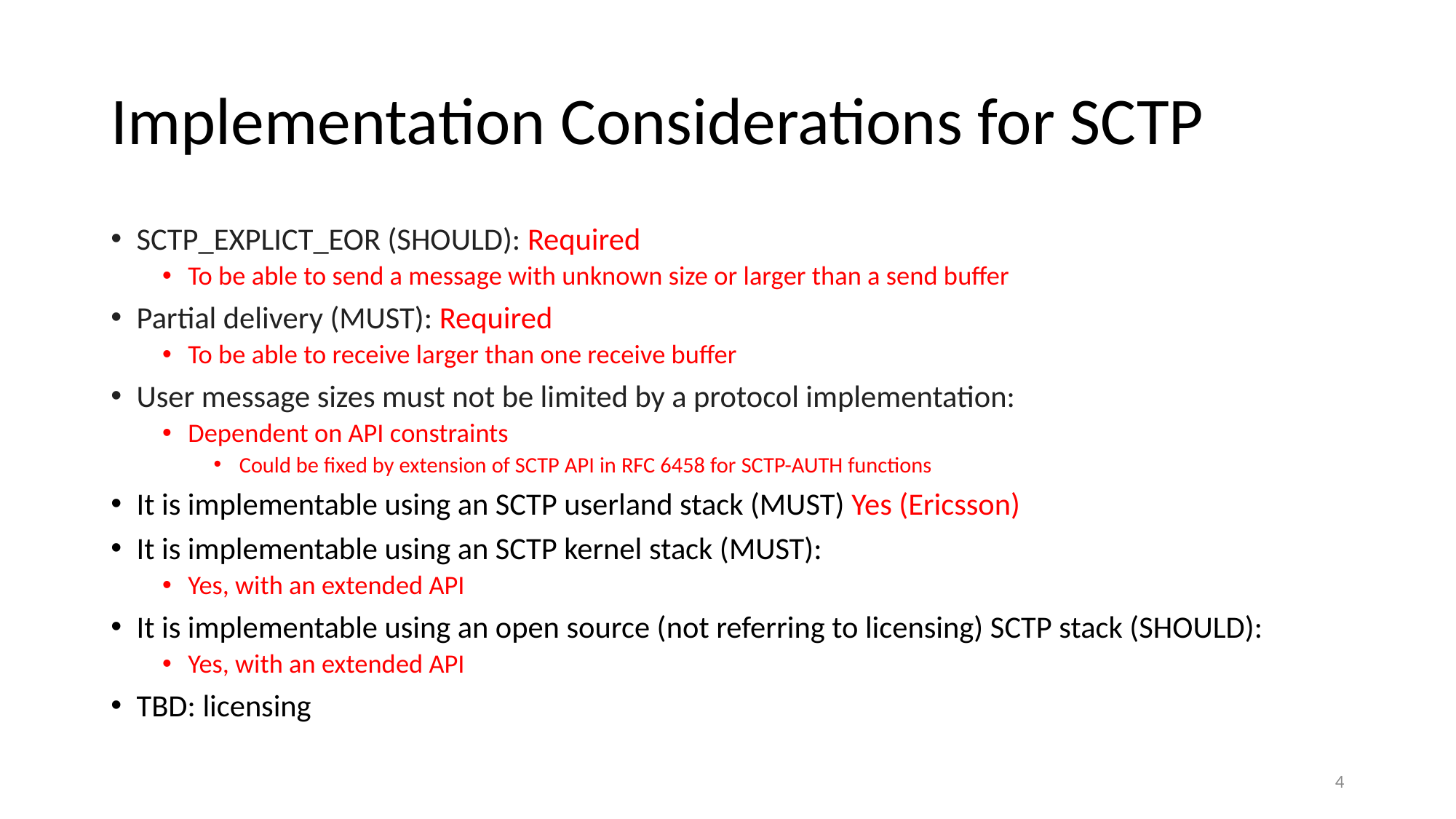

# Implementation Considerations for SCTP
SCTP_EXPLICT_EOR (SHOULD): Required
To be able to send a message with unknown size or larger than a send buffer
Partial delivery (MUST): Required
To be able to receive larger than one receive buffer
User message sizes must not be limited by a protocol implementation:
Dependent on API constraints
Could be fixed by extension of SCTP API in RFC 6458 for SCTP-AUTH functions
It is implementable using an SCTP userland stack (MUST) Yes (Ericsson)
It is implementable using an SCTP kernel stack (MUST):
Yes, with an extended API
It is implementable using an open source (not referring to licensing) SCTP stack (SHOULD):
Yes, with an extended API
TBD: licensing
4